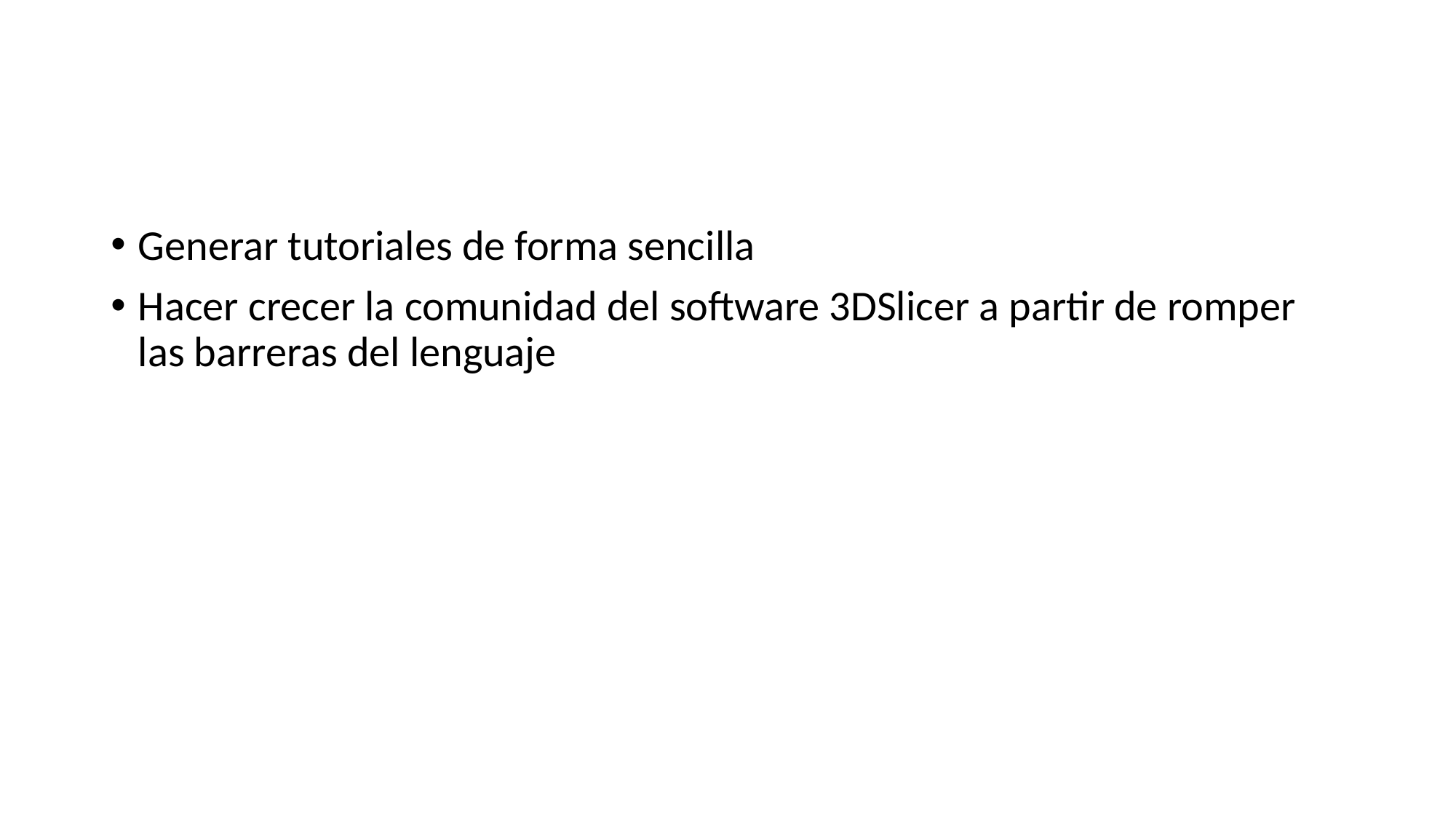

#
Generar tutoriales de forma sencilla
Hacer crecer la comunidad del software 3DSlicer a partir de romper las barreras del lenguaje